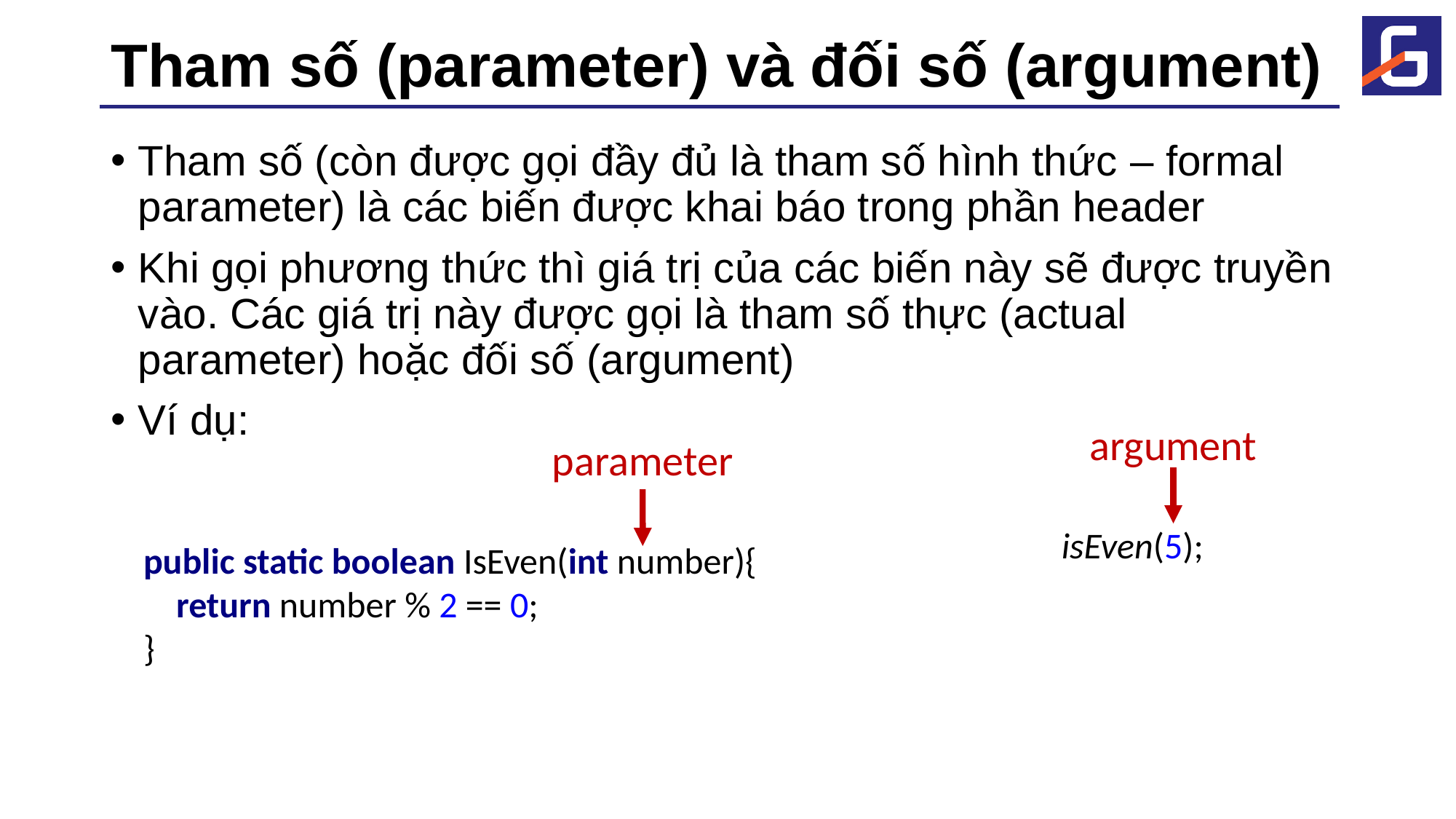

# Tham số (parameter) và đối số (argument)
Tham số (còn được gọi đầy đủ là tham số hình thức – formal parameter) là các biến được khai báo trong phần header
Khi gọi phương thức thì giá trị của các biến này sẽ được truyền vào. Các giá trị này được gọi là tham số thực (actual parameter) hoặc đối số (argument)
Ví dụ:
argument
parameter
isEven(5);
public static boolean IsEven(int number){
    return number % 2 == 0;
}